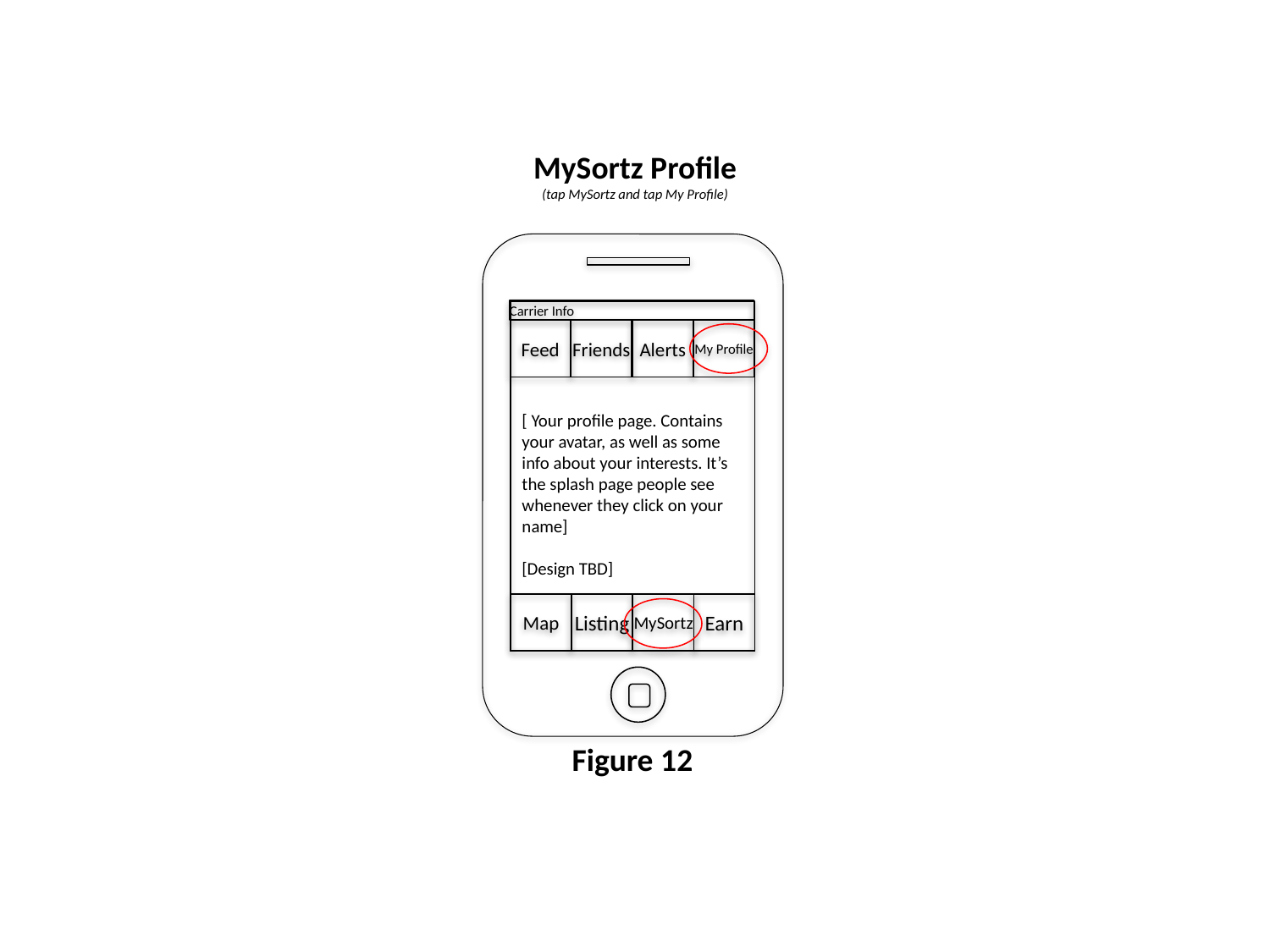

MySortz Profile
(tap MySortz and tap My Profile)

Carrier Info

Feed
Friends
Alerts
My Profile

[ Your profile page. Contains your avatar, as well as some info about your interests. It’s the splash page people see whenever they click on your name]

[Design TBD]
Map
Listing
MySortz
Earn

Figure 12